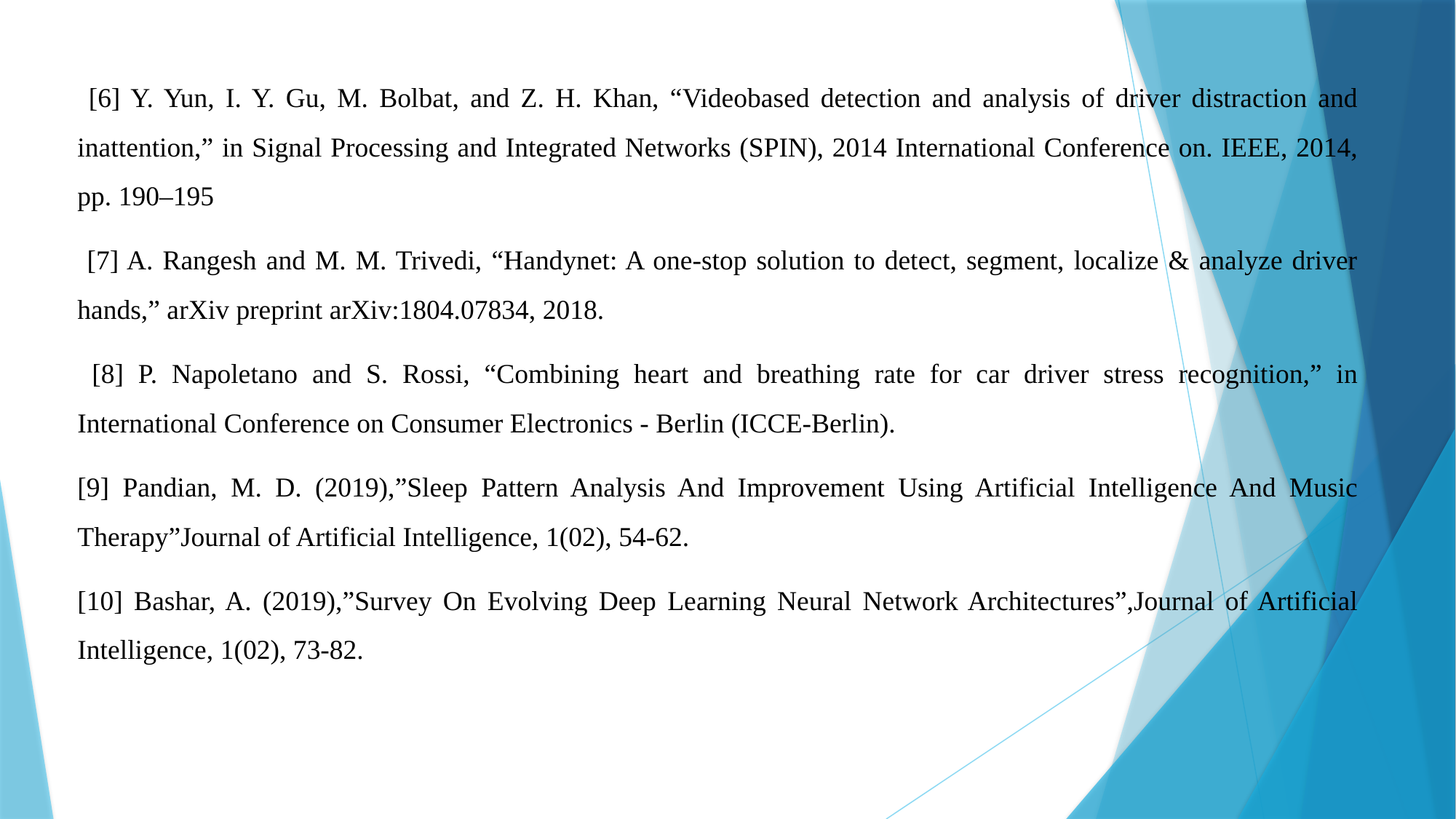

[6] Y. Yun, I. Y. Gu, M. Bolbat, and Z. H. Khan, “Videobased detection and analysis of driver distraction and inattention,” in Signal Processing and Integrated Networks (SPIN), 2014 International Conference on. IEEE, 2014, pp. 190–195
 [7] A. Rangesh and M. M. Trivedi, “Handynet: A one-stop solution to detect, segment, localize & analyze driver hands,” arXiv preprint arXiv:1804.07834, 2018.
 [8] P. Napoletano and S. Rossi, “Combining heart and breathing rate for car driver stress recognition,” in International Conference on Consumer Electronics - Berlin (ICCE-Berlin).
[9] Pandian, M. D. (2019),”Sleep Pattern Analysis And Improvement Using Artificial Intelligence And Music Therapy”Journal of Artificial Intelligence, 1(02), 54-62.
[10] Bashar, A. (2019),”Survey On Evolving Deep Learning Neural Network Architectures”,Journal of Artificial Intelligence, 1(02), 73-82.